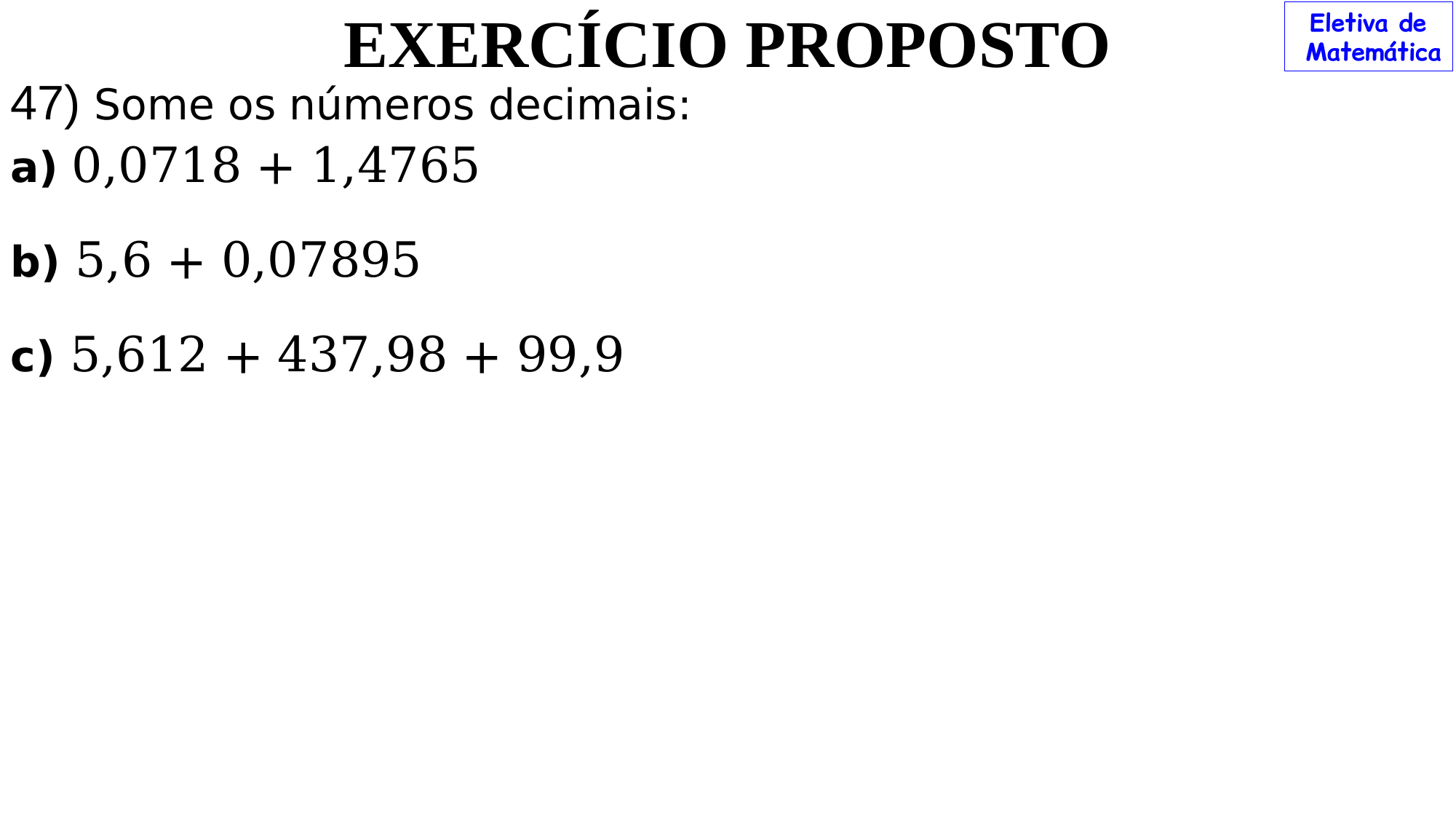

EXERCÍCIO PROPOSTO
Eletiva de
 Matemática
47) Some os números decimais:
a) 0,0718 + 1,4765
b) 5,6 + 0,07895
c) 5,612 + 437,98 + 99,9